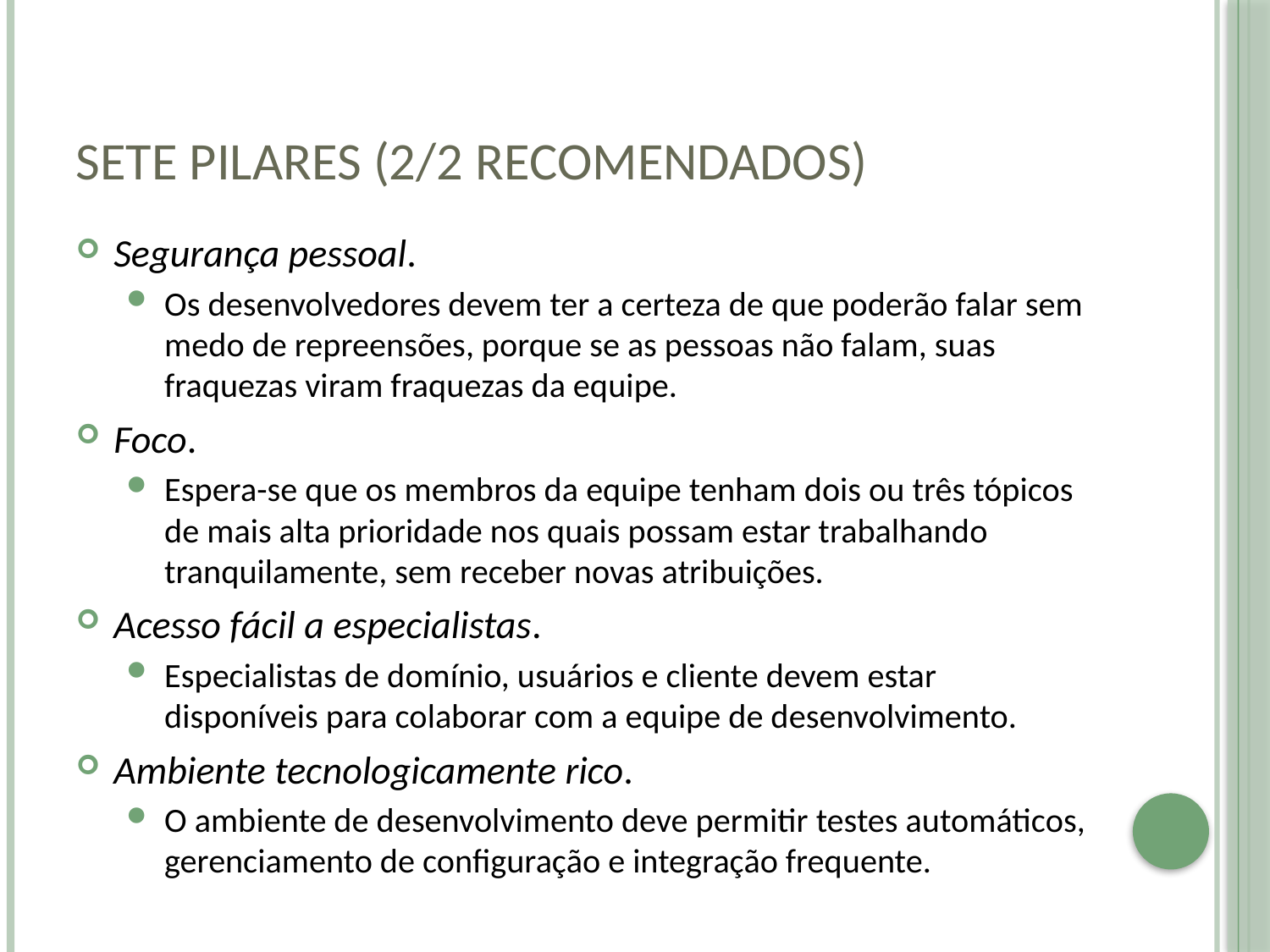

# Sete pilares (2/2 recomendados)
Segurança pessoal.
Os desenvolvedores devem ter a certeza de que poderão falar sem medo de repreensões, porque se as pessoas não falam, suas fraquezas viram fraquezas da equipe.
Foco.
Espera-se que os membros da equipe tenham dois ou três tópicos de mais alta prioridade nos quais possam estar trabalhando tranquilamente, sem receber novas atribuições.
Acesso fácil a especialistas.
Especialistas de domínio, usuários e cliente devem estar disponíveis para colaborar com a equipe de desenvolvimento.
Ambiente tecnologicamente rico.
O ambiente de desenvolvimento deve permitir testes automáticos, gerenciamento de configuração e integração frequente.